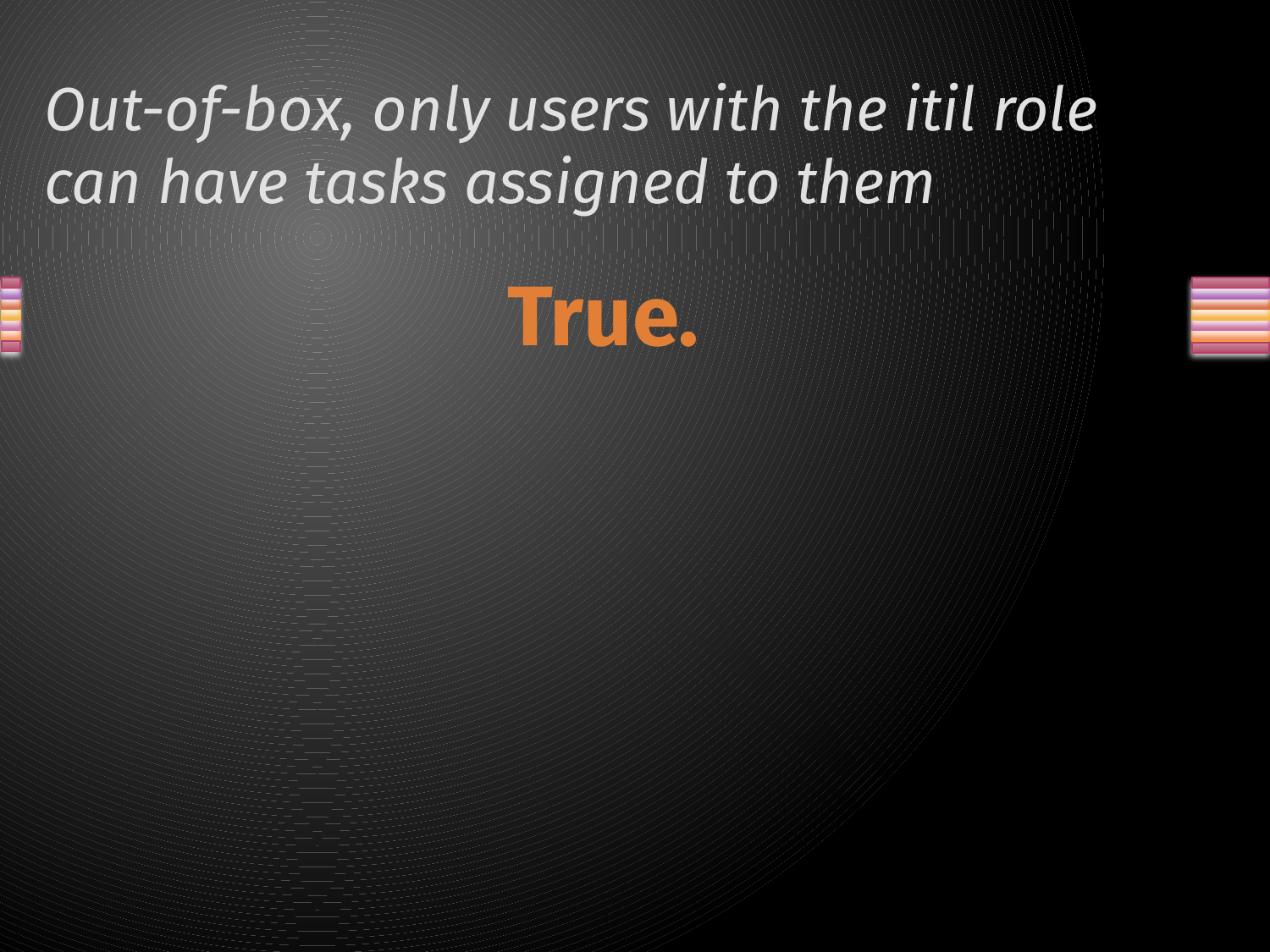

# Out-of-box, only users with the itil role can have tasks assigned to them
True.